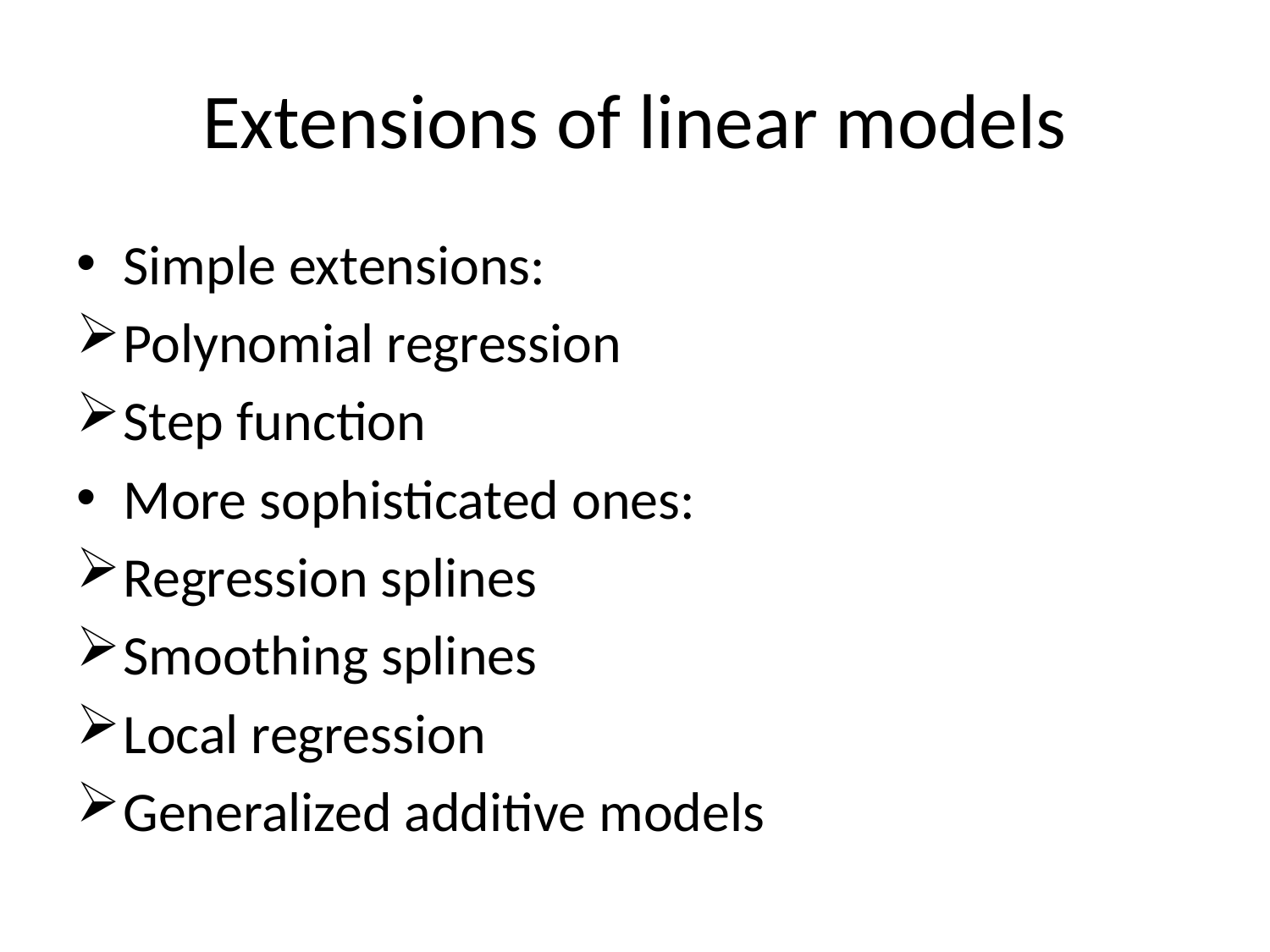

# Extensions of linear models
Simple extensions:
Polynomial regression
Step function
More sophisticated ones:
Regression splines
Smoothing splines
Local regression
Generalized additive models